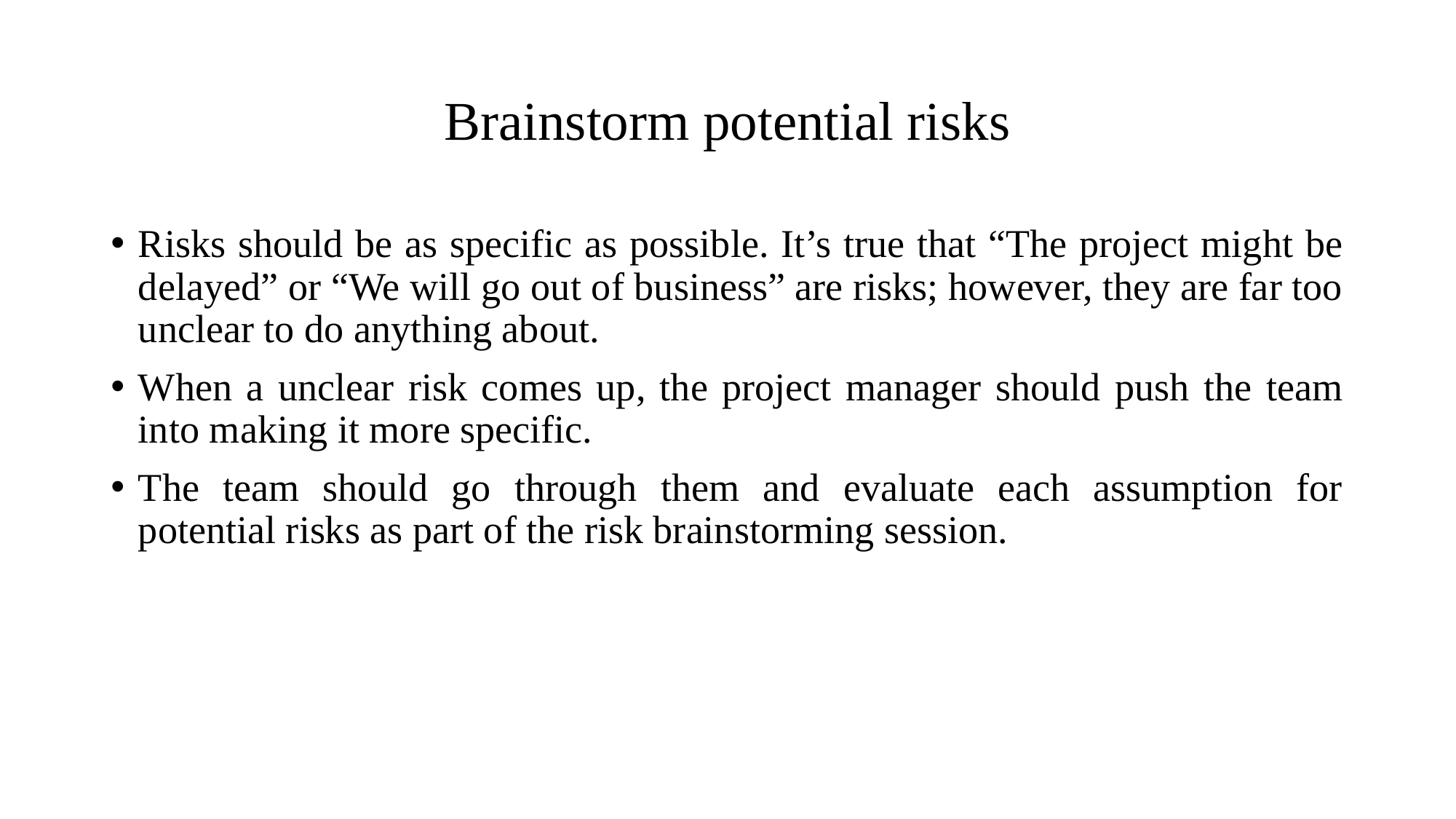

# Brainstorm potential risks
Risks should be as specific as possible. It’s true that “The project might be delayed” or “We will go out of business” are risks; however, they are far too unclear to do anything about.
When a unclear risk comes up, the project manager should push the team into making it more specific.
The team should go through them and evaluate each assumption for potential risks as part of the risk brainstorming session.